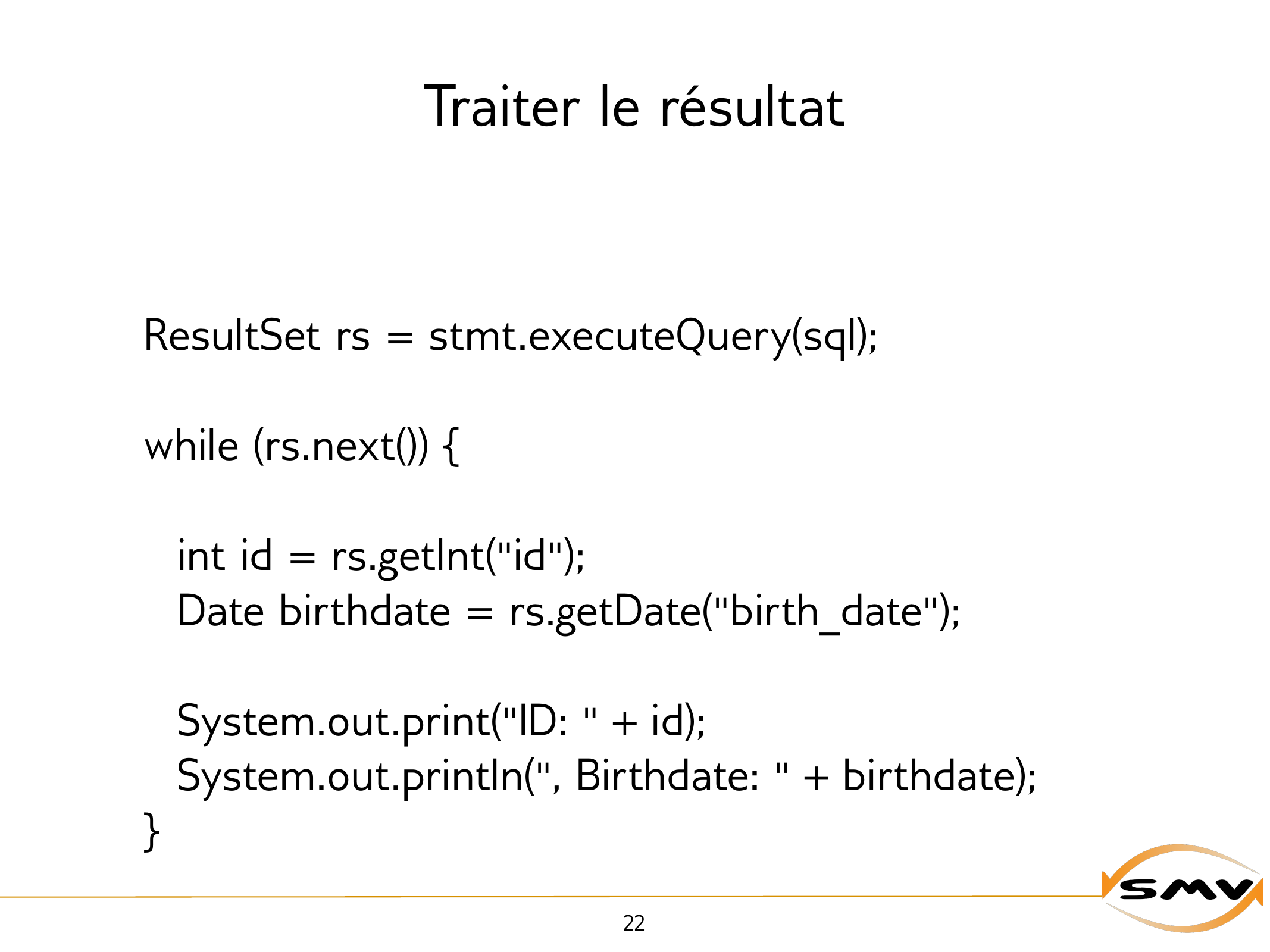

# Traiter le résultat
ResultSet rs = stmt.executeQuery(sql);

while (rs.next()) {

int id = rs.getInt("id");
Date birthdate = rs.getDate("birth_date");

System.out.print("ID: " + id);
System.out.println(", Birthdate: " + birthdate);
}
22